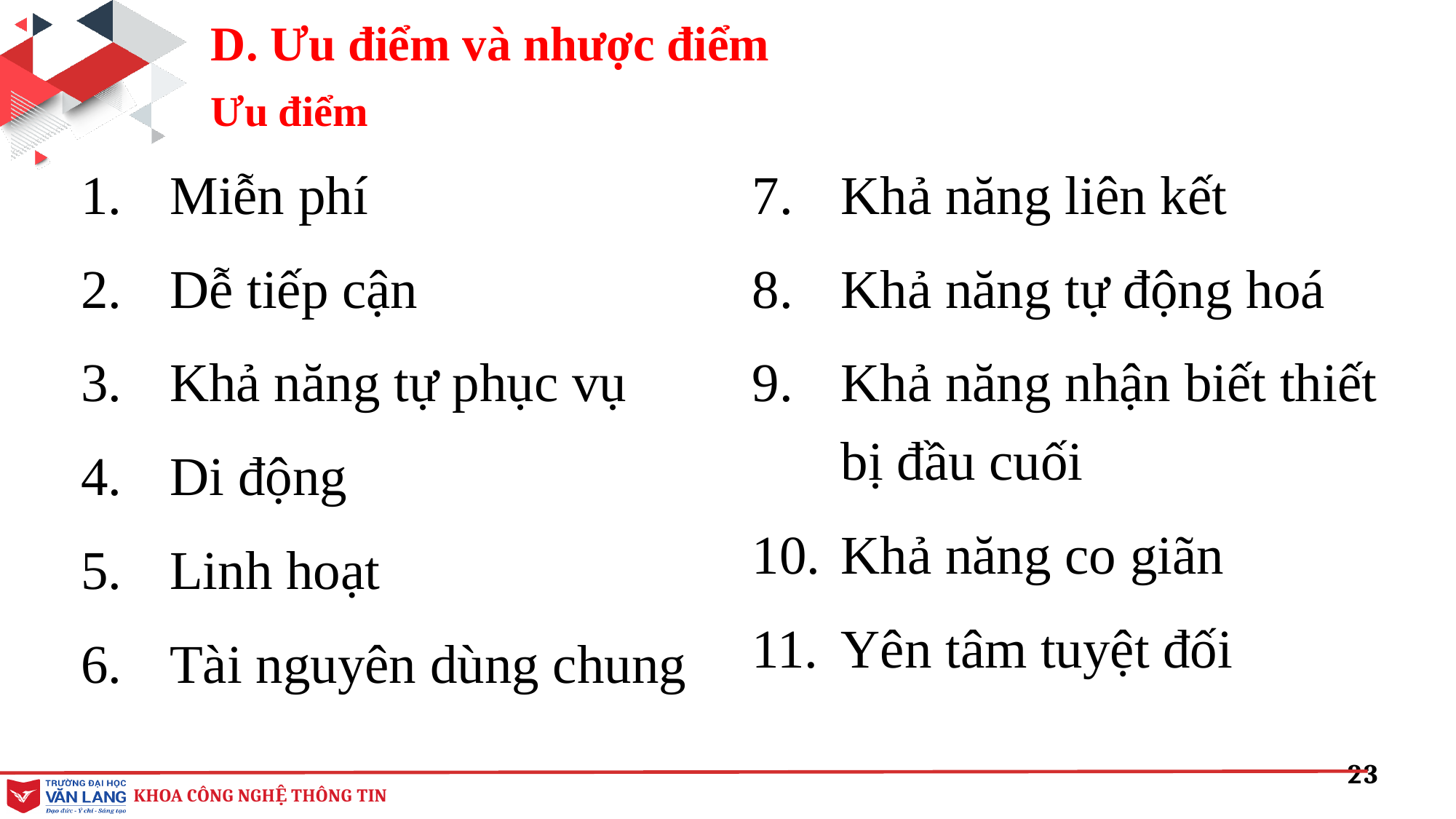

D. Ưu điểm và nhược điểm
Ưu điểm
Miễn phí
Dễ tiếp cận
Khả năng tự phục vụ
Di động
Linh hoạt
Tài nguyên dùng chung

Khả năng liên kết
Khả năng tự động hoá
Khả năng nhận biết thiết bị đầu cuối
Khả năng co giãn
Yên tâm tuyệt đối